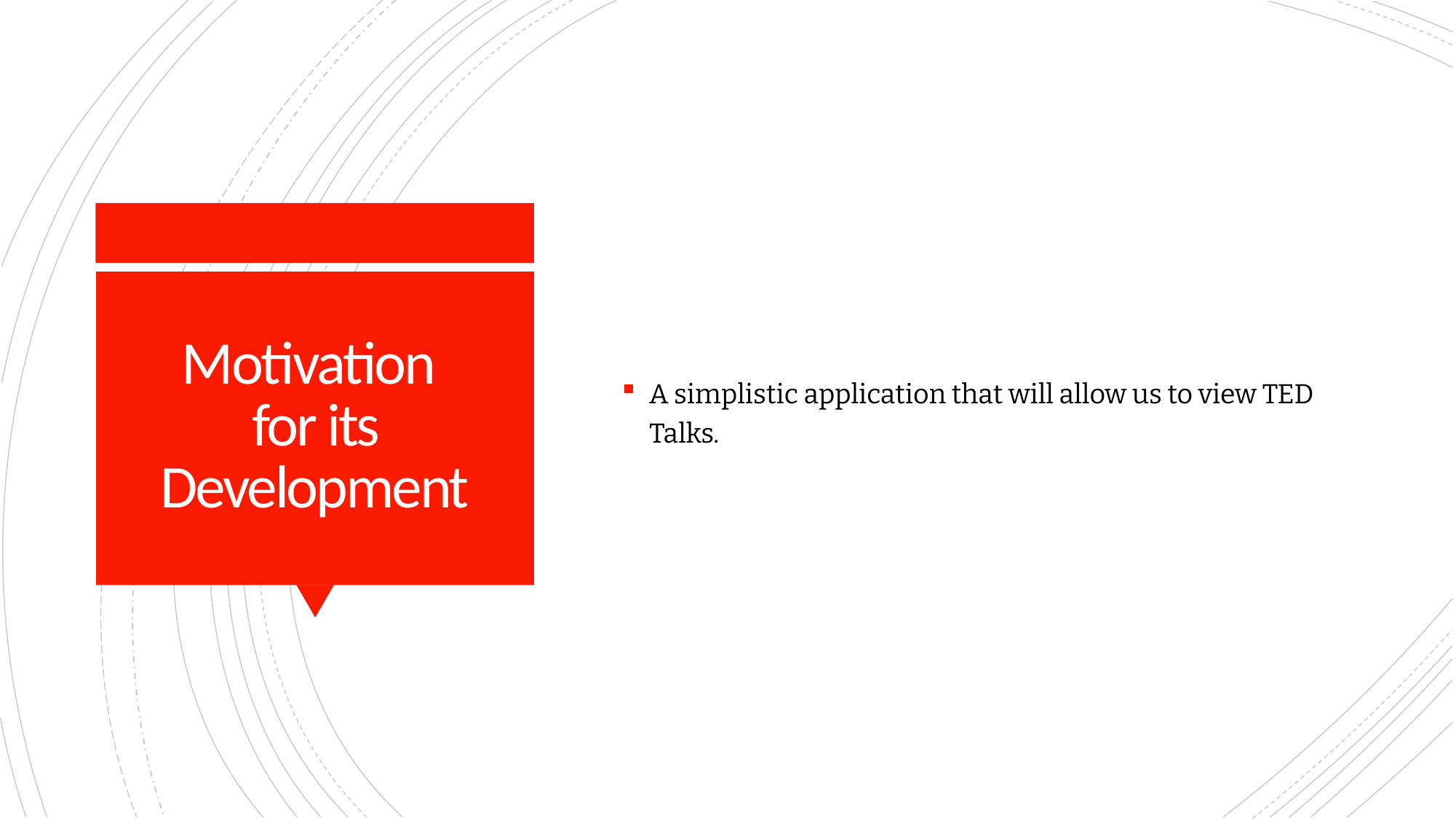

A simplistic application that will allow us to view TED Talks.
# Motivation for its Development